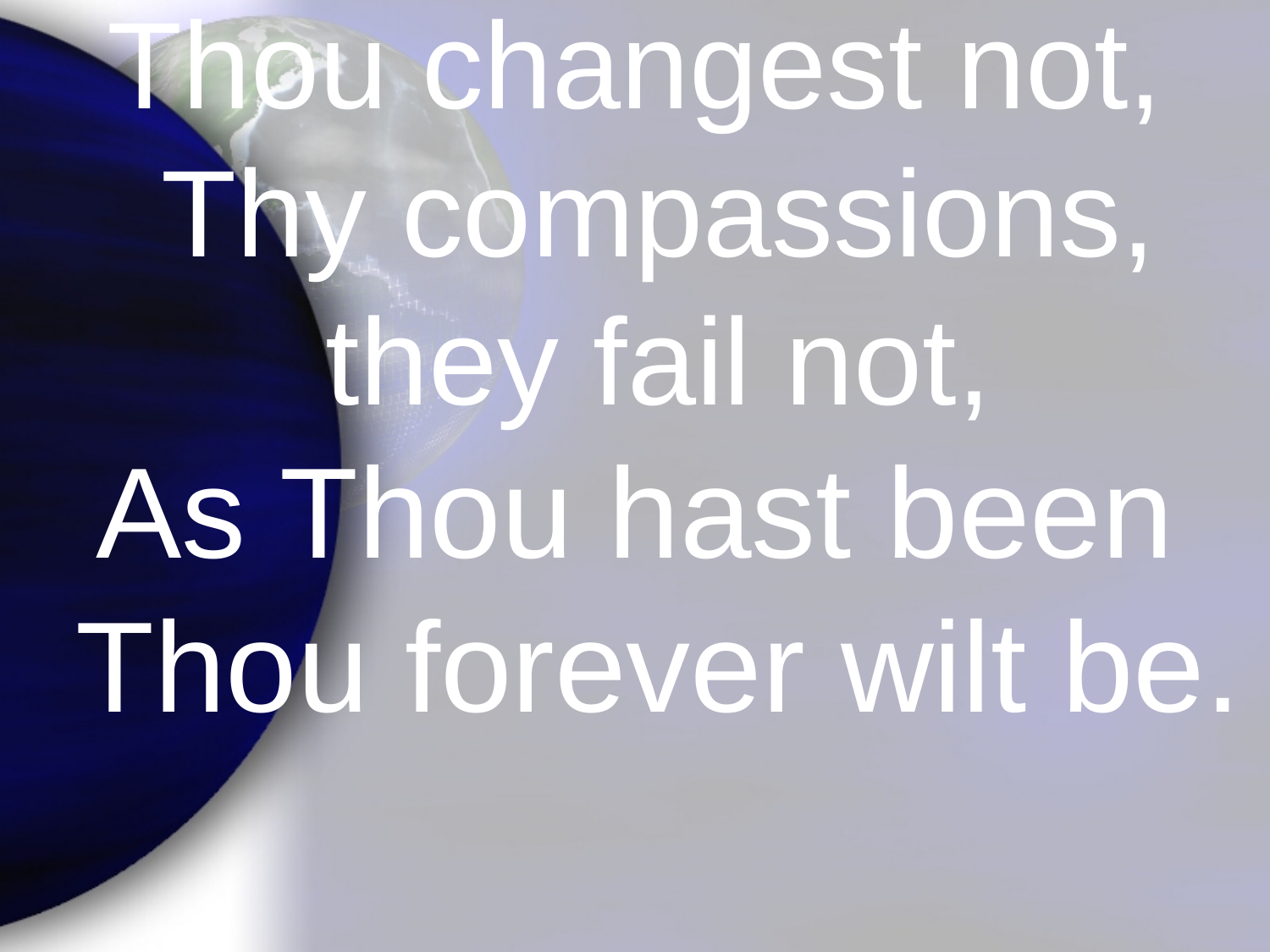

Thou changest not, Thy compassions, they fail not,
As Thou hast been Thou forever wilt be.